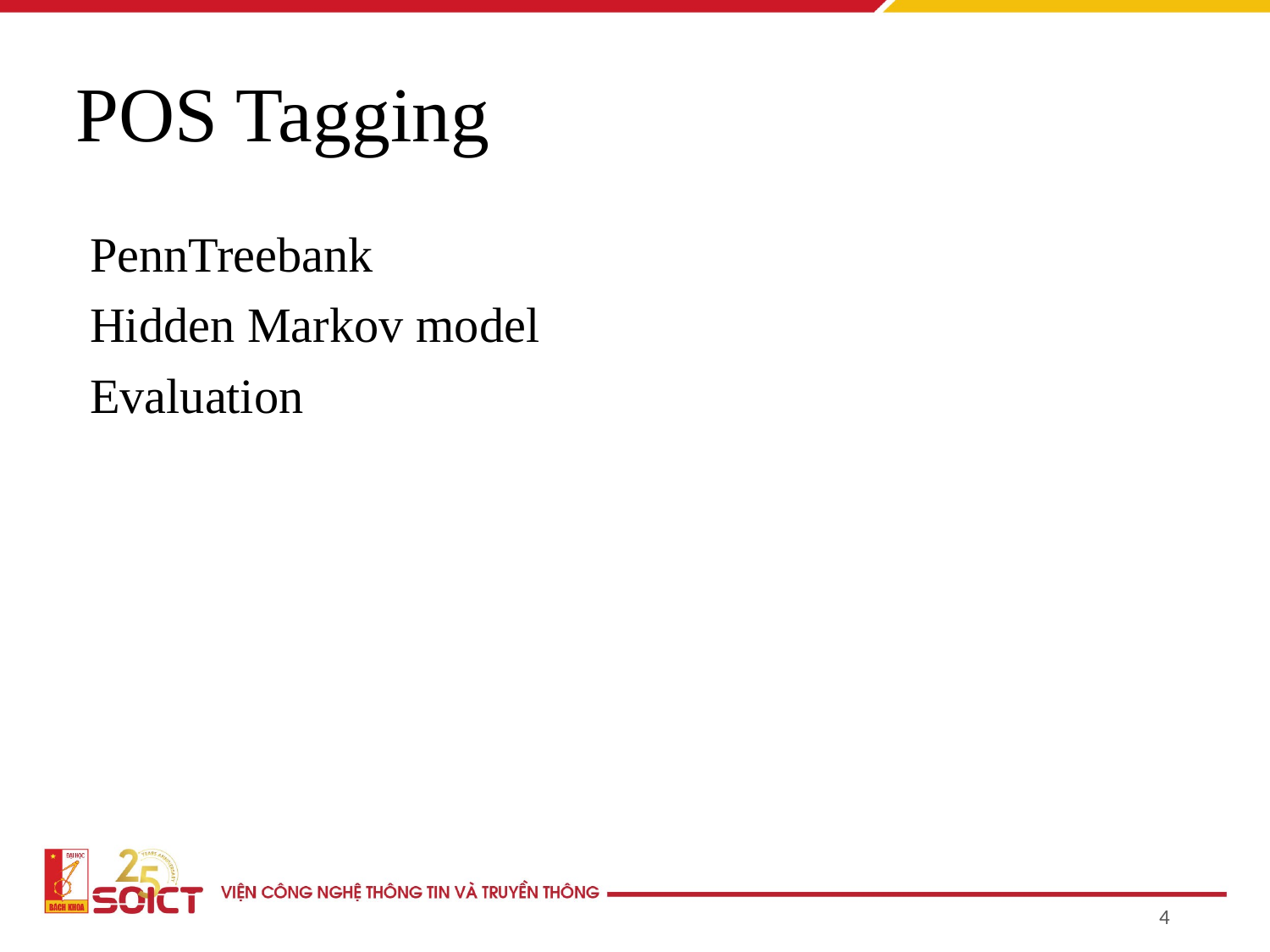

# POS Tagging
PennTreebank
Hidden Markov model
Evaluation
4